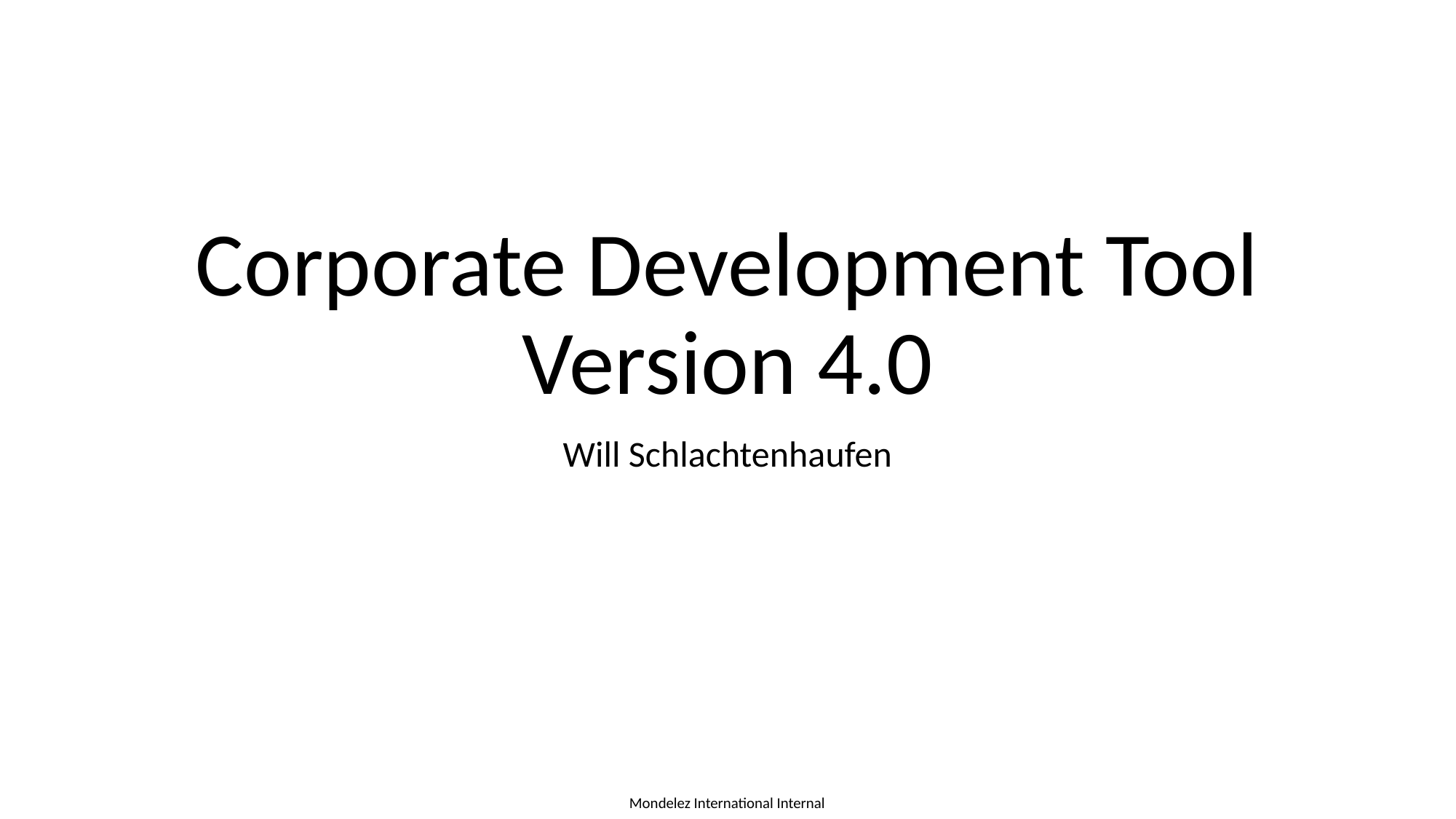

# Corporate Development Tool Version 4.0
Will Schlachtenhaufen